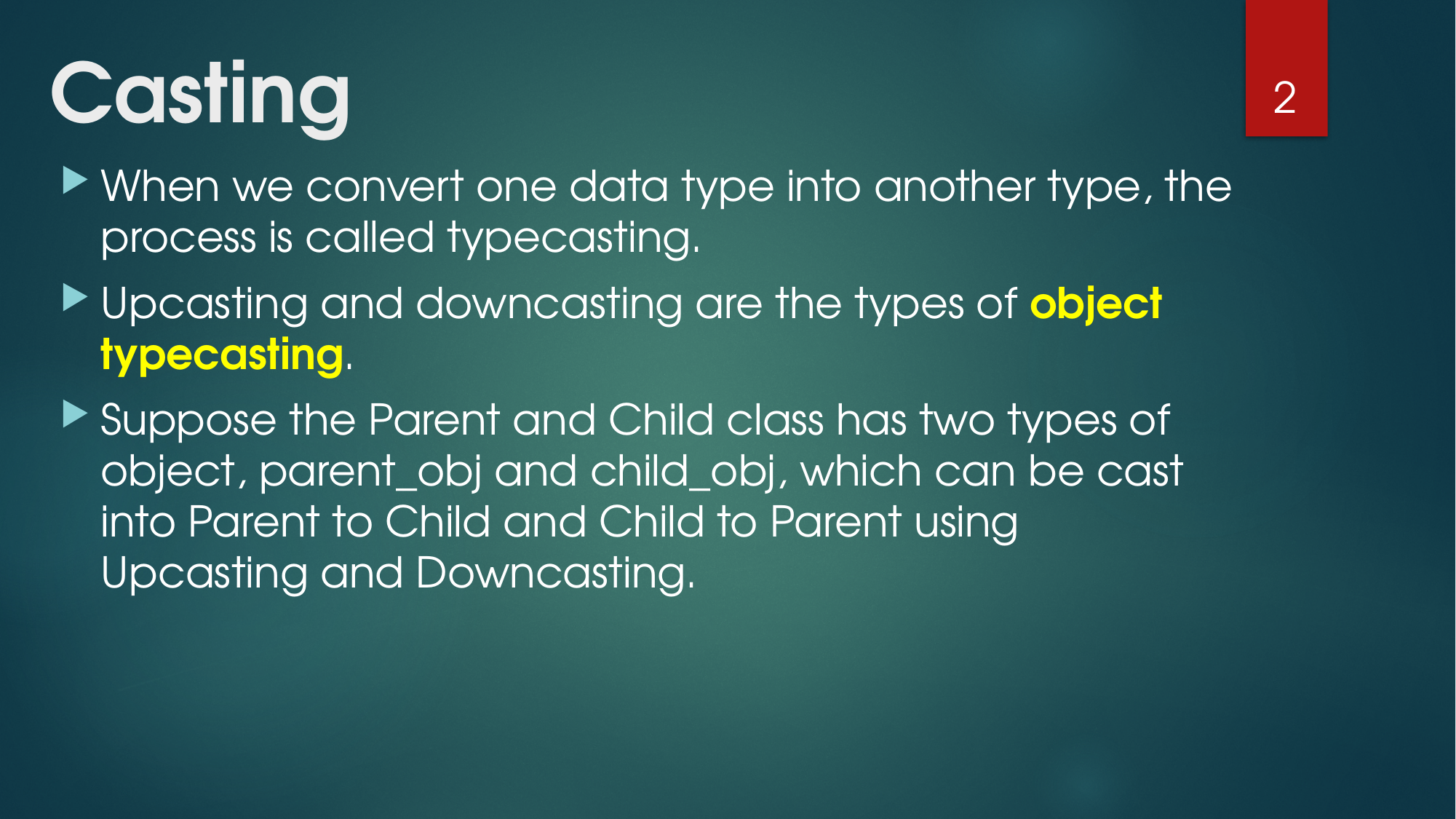

# Casting
2
When we convert one data type into another type, the process is called typecasting.
Upcasting and downcasting are the types of object typecasting.
Suppose the Parent and Child class has two types of object, parent_obj and child_obj, which can be cast into Parent to Child and Child to Parent using  Upcasting and Downcasting.